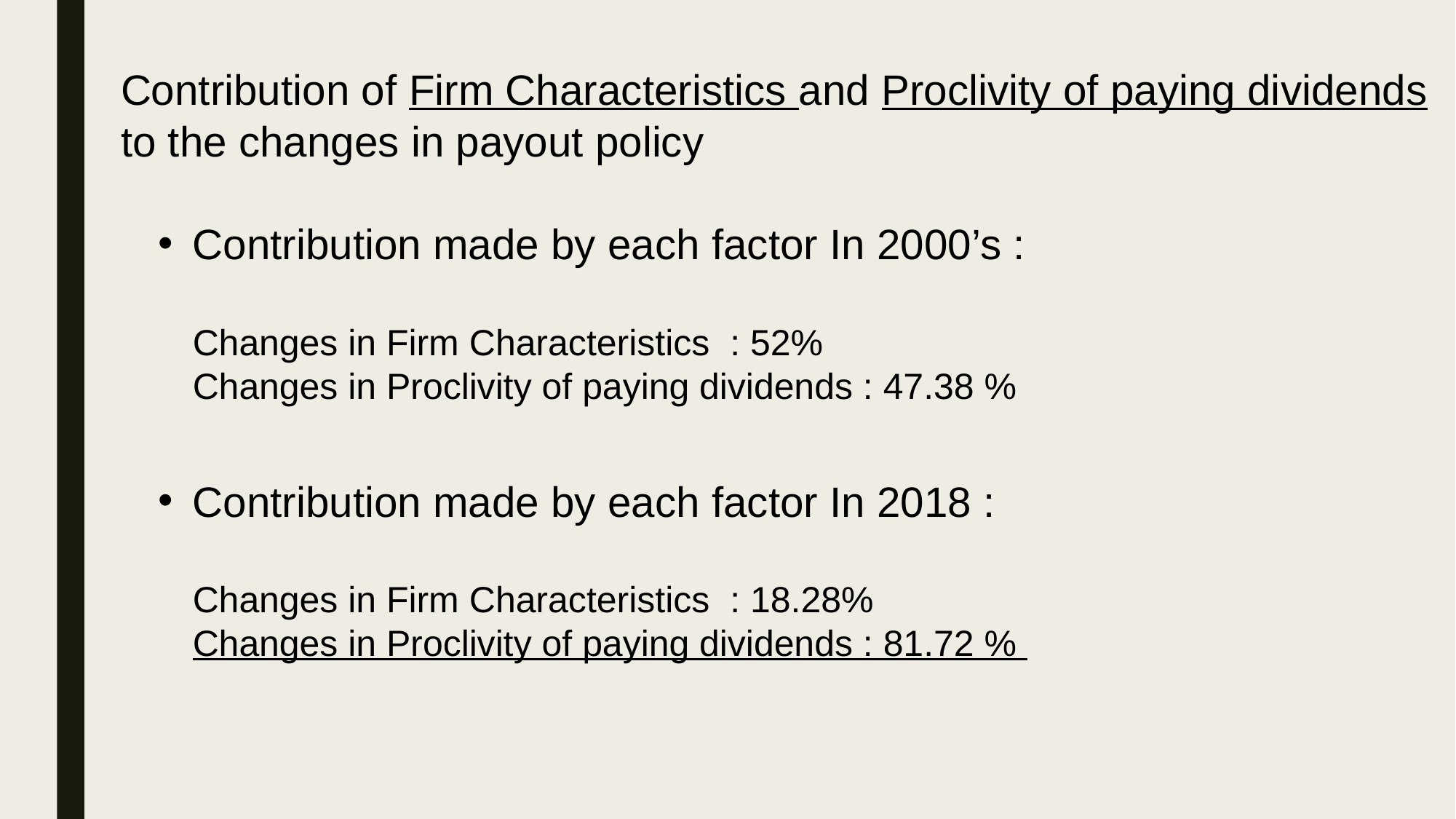

Contribution of Firm Characteristics and Proclivity of paying dividends to the changes in payout policy
Contribution made by each factor In 2000’s :
Changes in Firm Characteristics  : 52%
Changes in Proclivity of paying dividends : 47.38 %

Contribution made by each factor In 2018 :
Changes in Firm Characteristics  : 18.28%
Changes in Proclivity of paying dividends : 81.72 %